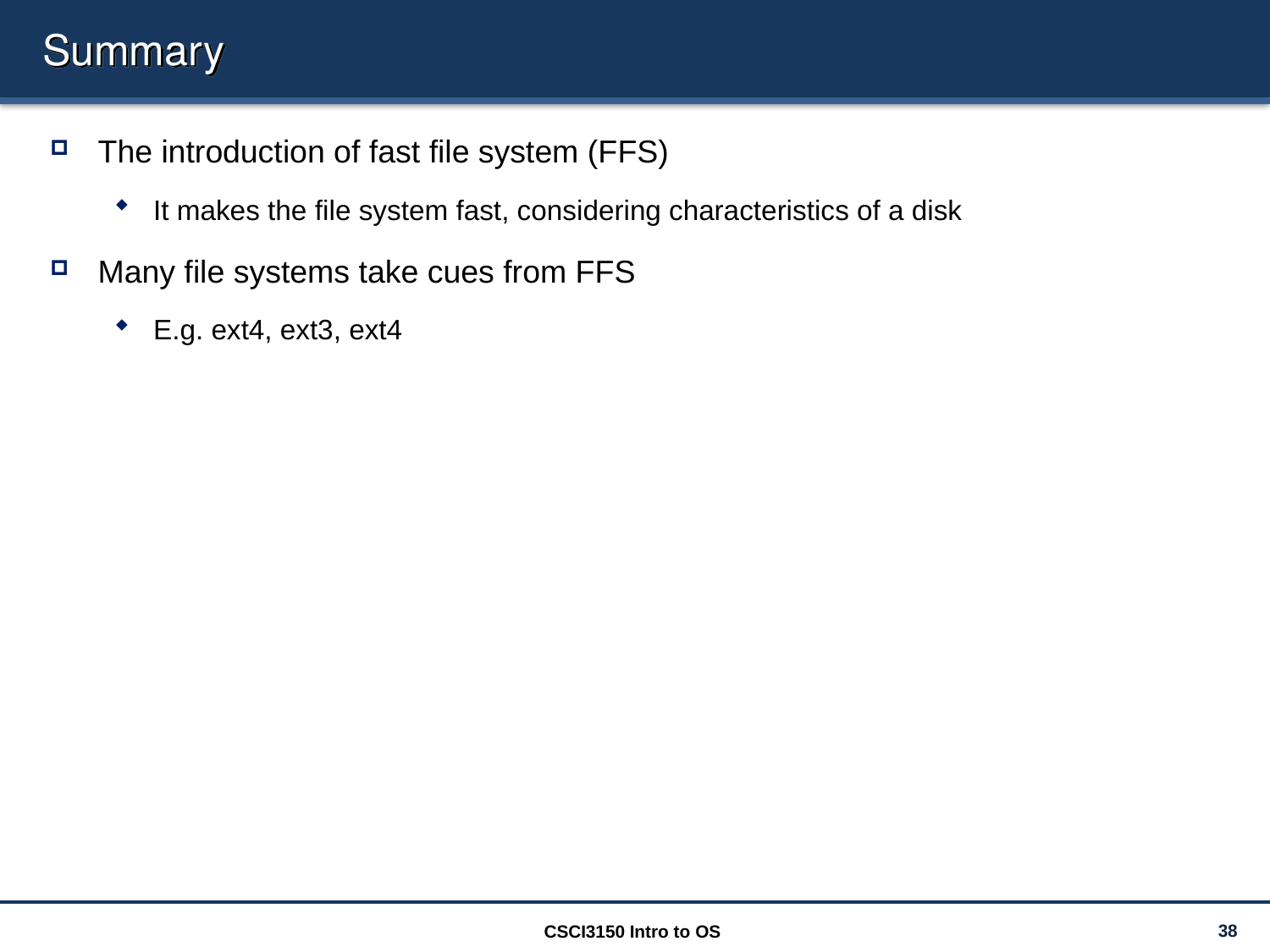

# Summary
The introduction of fast file system (FFS)
It makes the file system fast, considering characteristics of a disk
Many file systems take cues from FFS
E.g. ext4, ext3, ext4
CSCI3150 Intro to OS
38